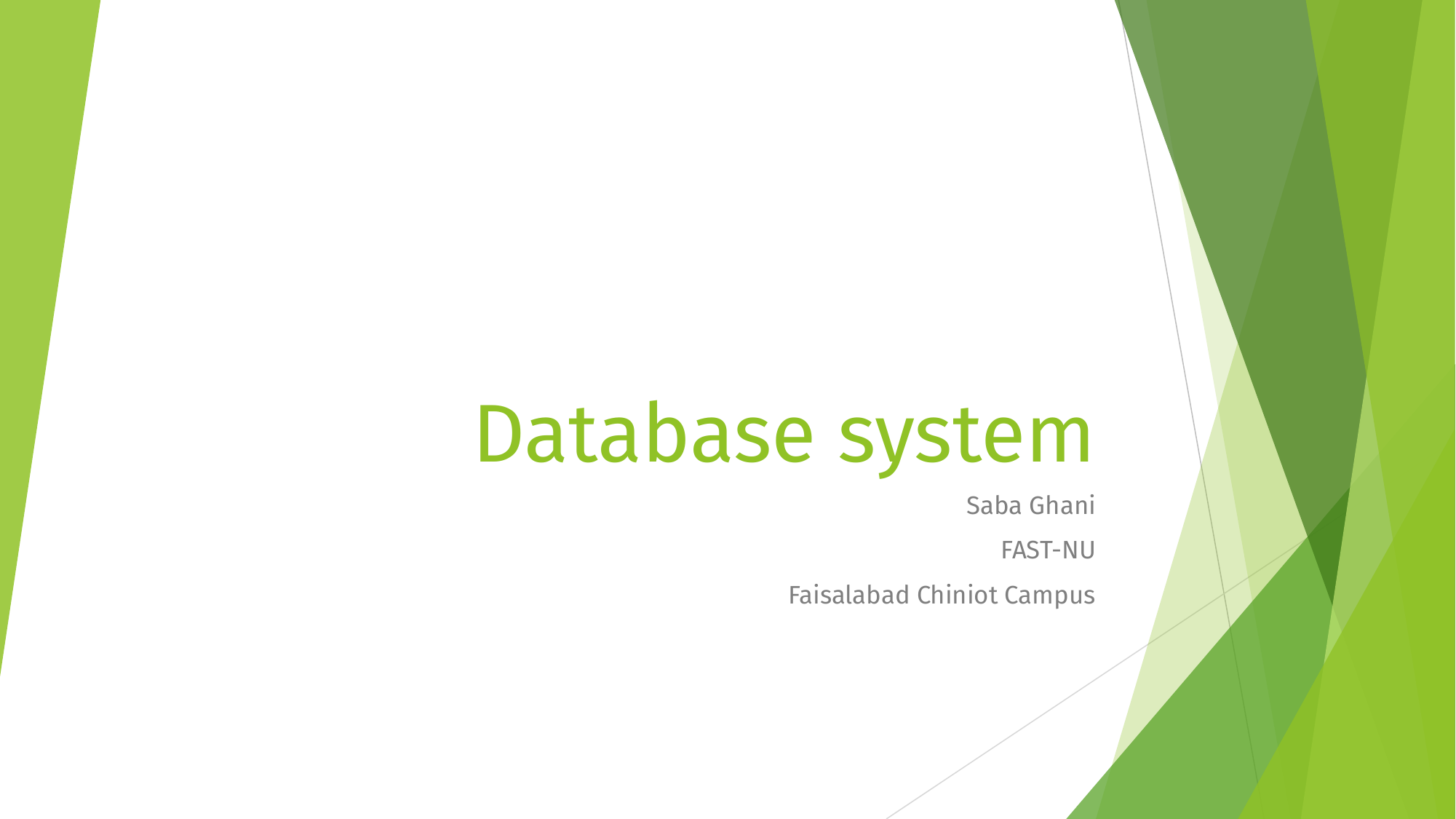

# Database system
Saba Ghani
FAST-NU
Faisalabad Chiniot Campus